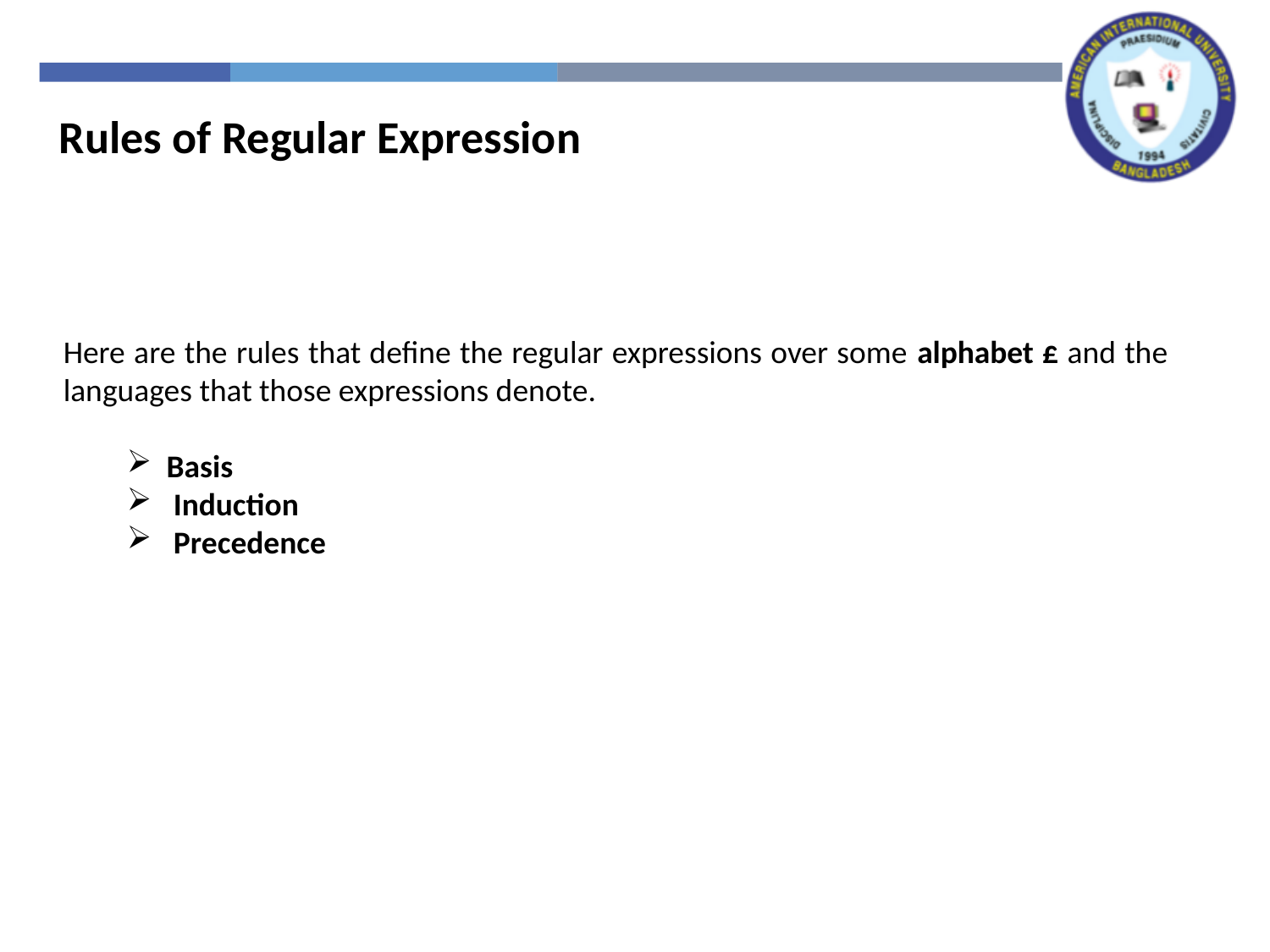

Rules of Regular Expression

Here are the rules that define the regular expressions over some alphabet £ and the languages that those expressions denote.

Basis
 Induction
 Precedence